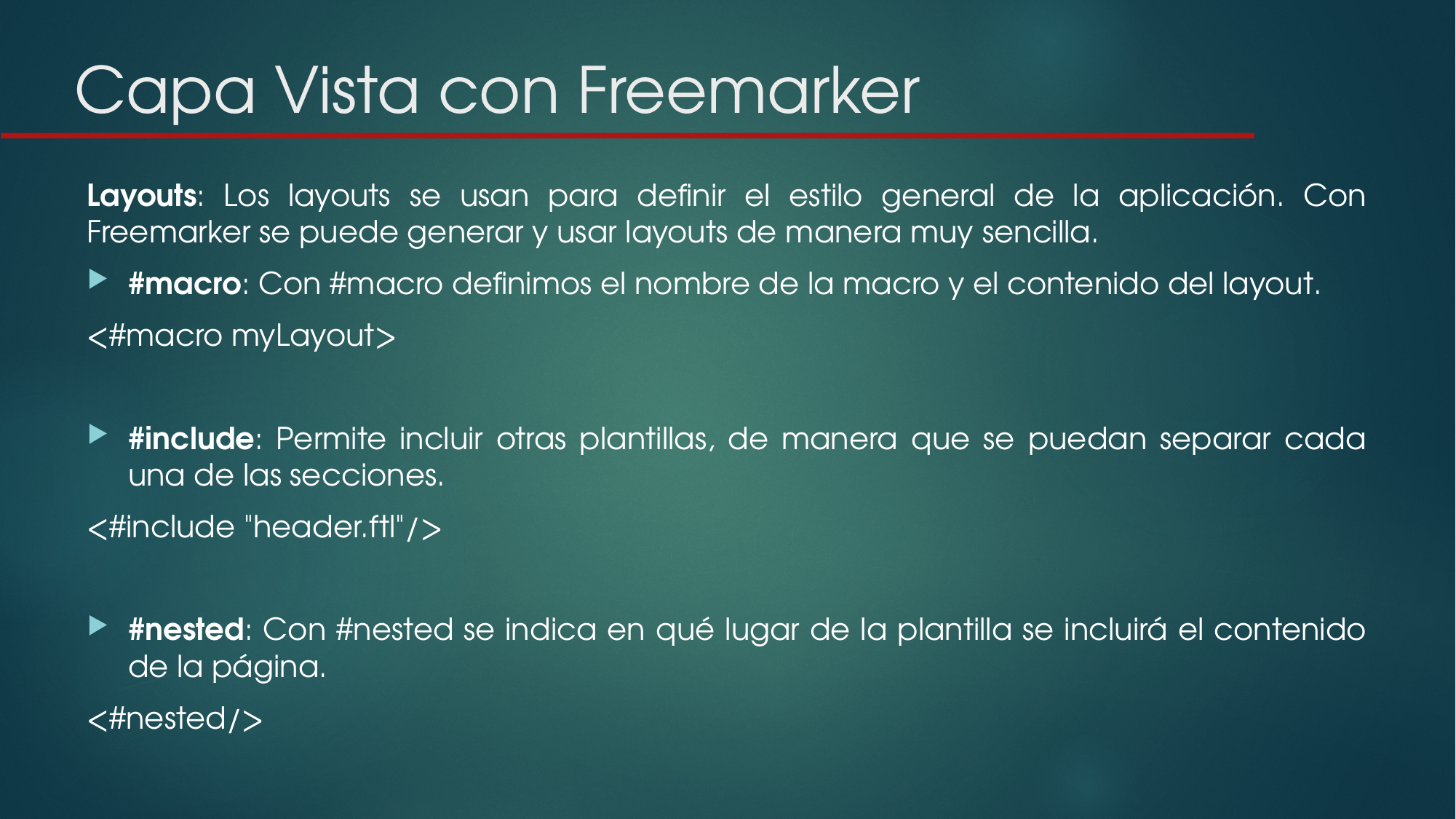

Capa Vista con Freemarker
Layouts: Los layouts se usan para definir el estilo general de la aplicación. Con Freemarker se puede generar y usar layouts de manera muy sencilla.
#macro: Con #macro definimos el nombre de la macro y el contenido del layout.
<#macro myLayout>

#include: Permite incluir otras plantillas, de manera que se puedan separar cada una de las secciones.
<#include "header.ftl"/>

#nested: Con #nested se indica en qué lugar de la plantilla se incluirá el contenido de la página.
<#nested/>